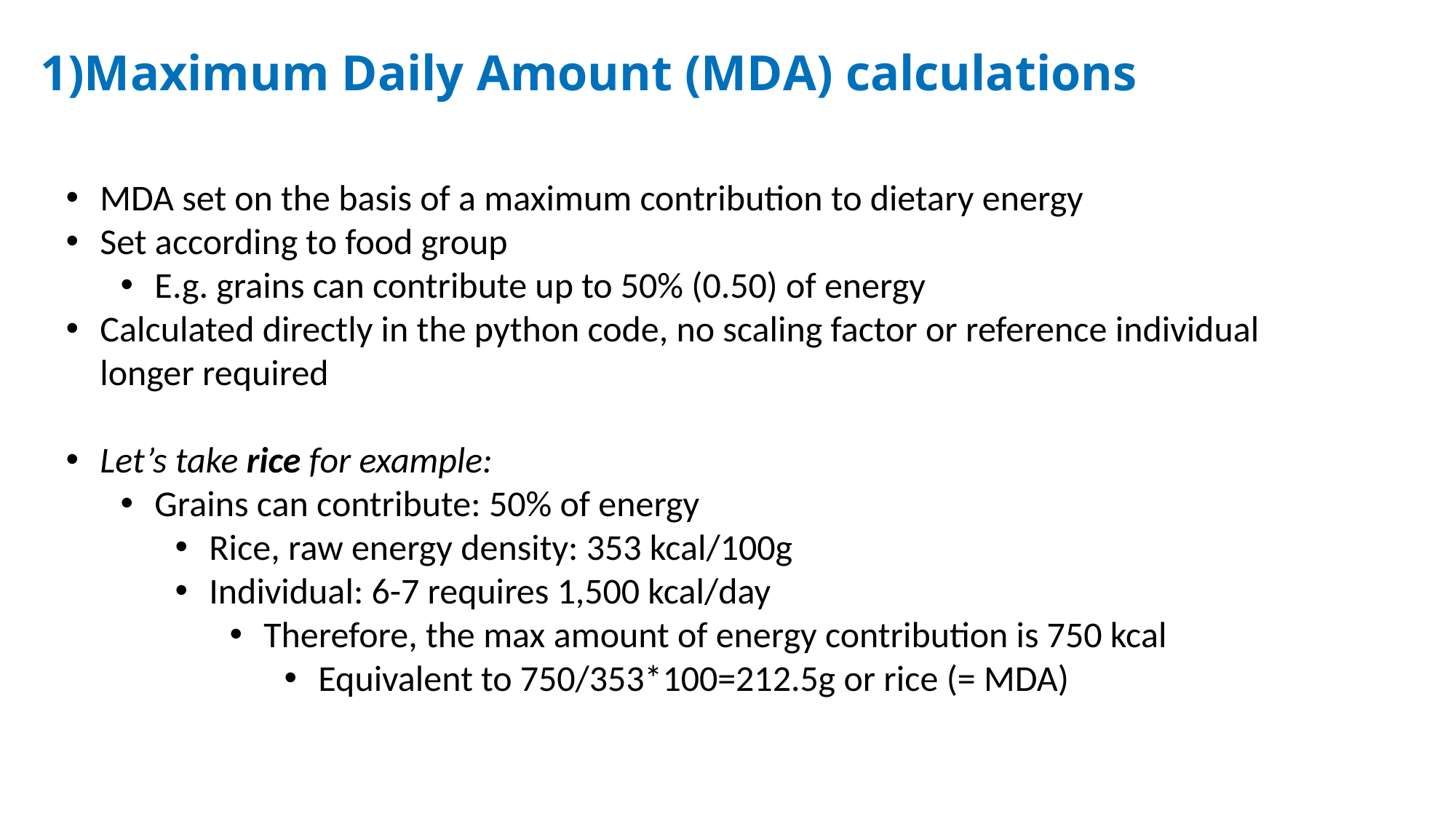

# 1)Maximum Daily Amount (MDA) calculations
MDA set on the basis of a maximum contribution to dietary energy
Set according to food group
E.g. grains can contribute up to 50% (0.50) of energy
Calculated directly in the python code, no scaling factor or reference individual longer required

Let’s take rice for example:
Grains can contribute: 50% of energy
Rice, raw energy density: 353 kcal/100g
Individual: 6-7 requires 1,500 kcal/day
Therefore, the max amount of energy contribution is 750 kcal
Equivalent to 750/353*100=212.5g or rice (= MDA)